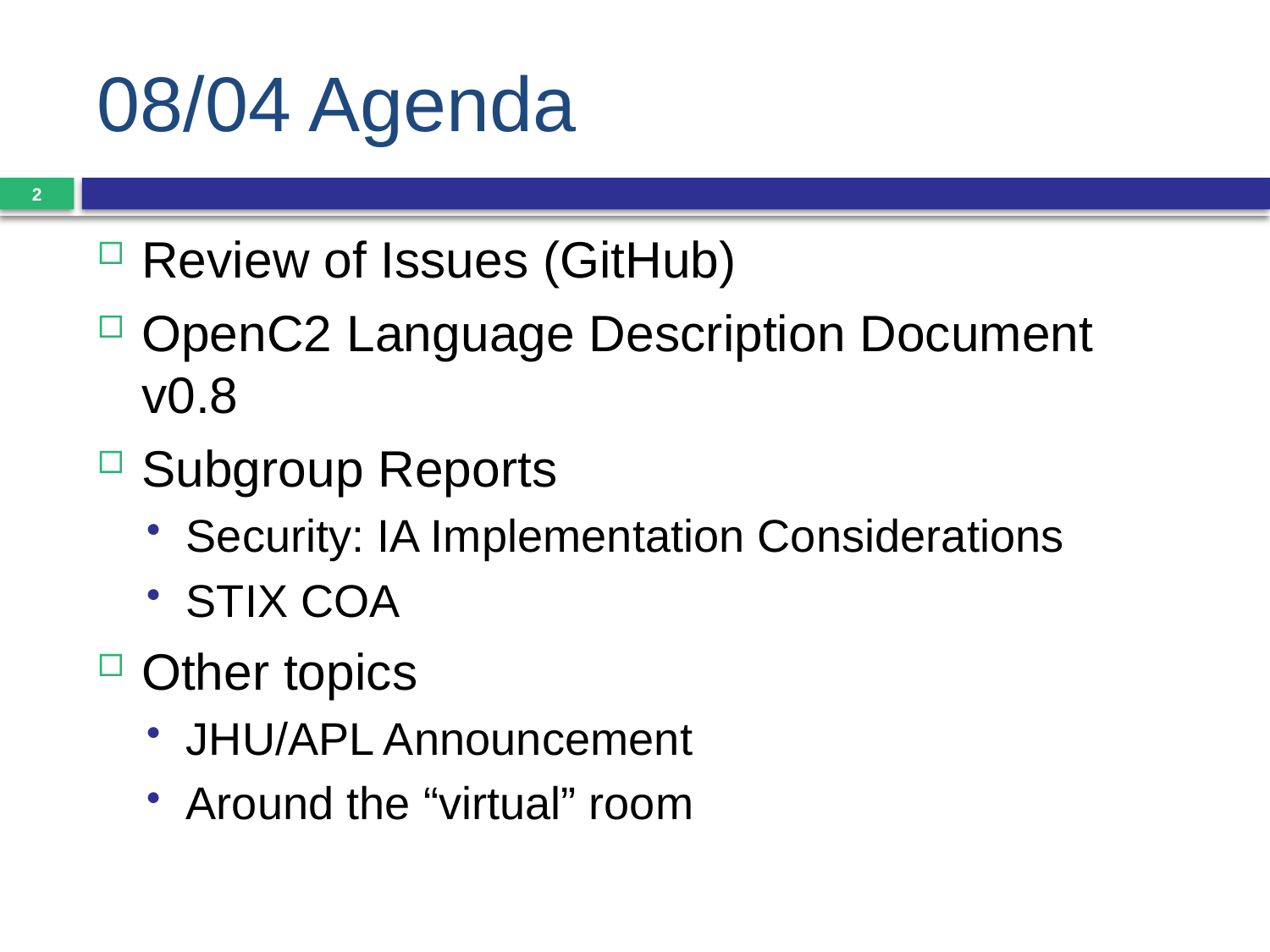

# 08/04 Agenda
2
Review of Issues (GitHub)
OpenC2 Language Description Document v0.8
Subgroup Reports
Security: IA Implementation Considerations
STIX COA
Other topics
JHU/APL Announcement
Around the “virtual” room